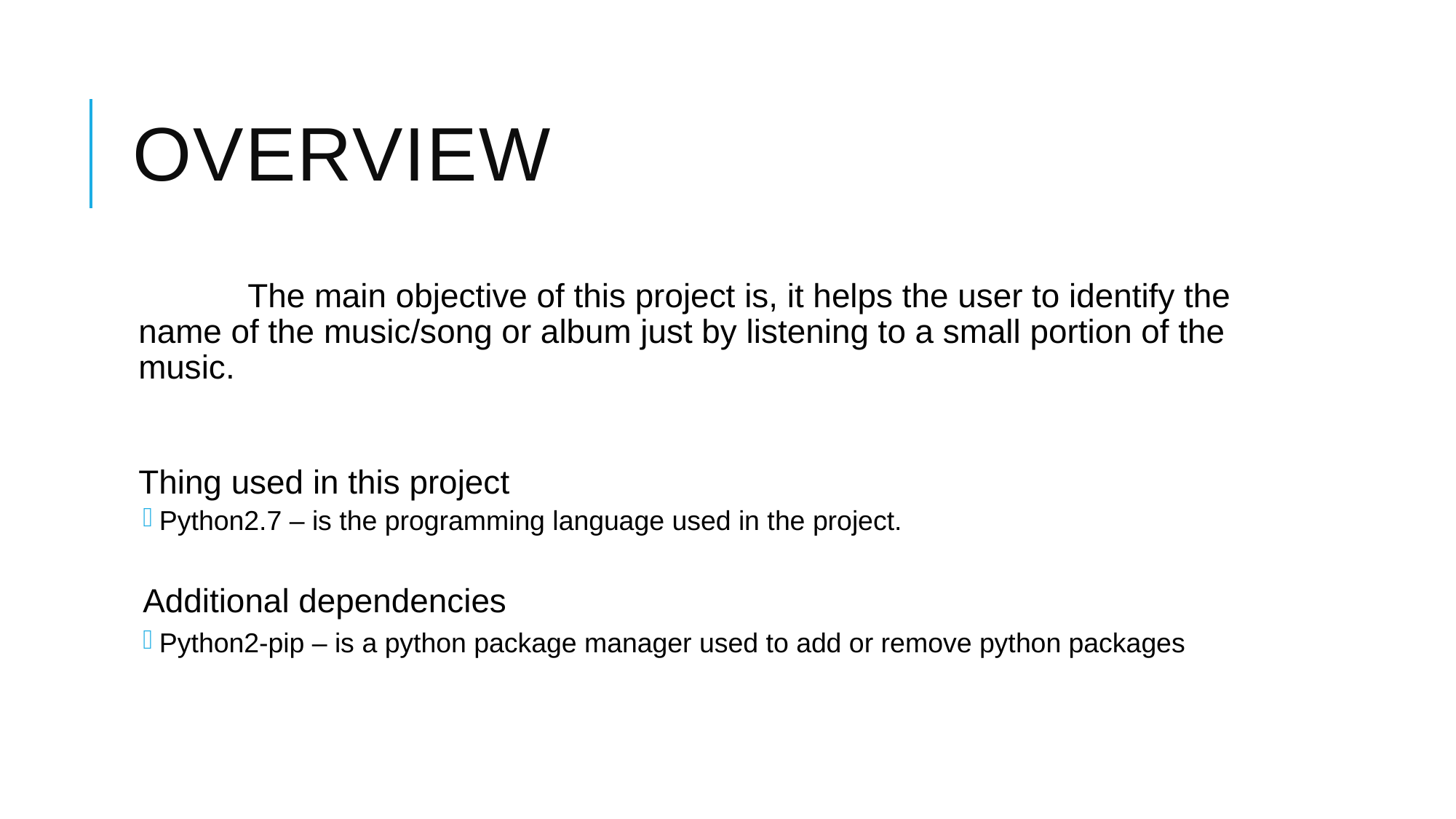

# overview
	The main objective of this project is, it helps the user to identify the name of the music/song or album just by listening to a small portion of the music.

Thing used in this project
Python2.7 – is the programming language used in the project.

Additional dependencies
Python2-pip – is a python package manager used to add or remove python packages